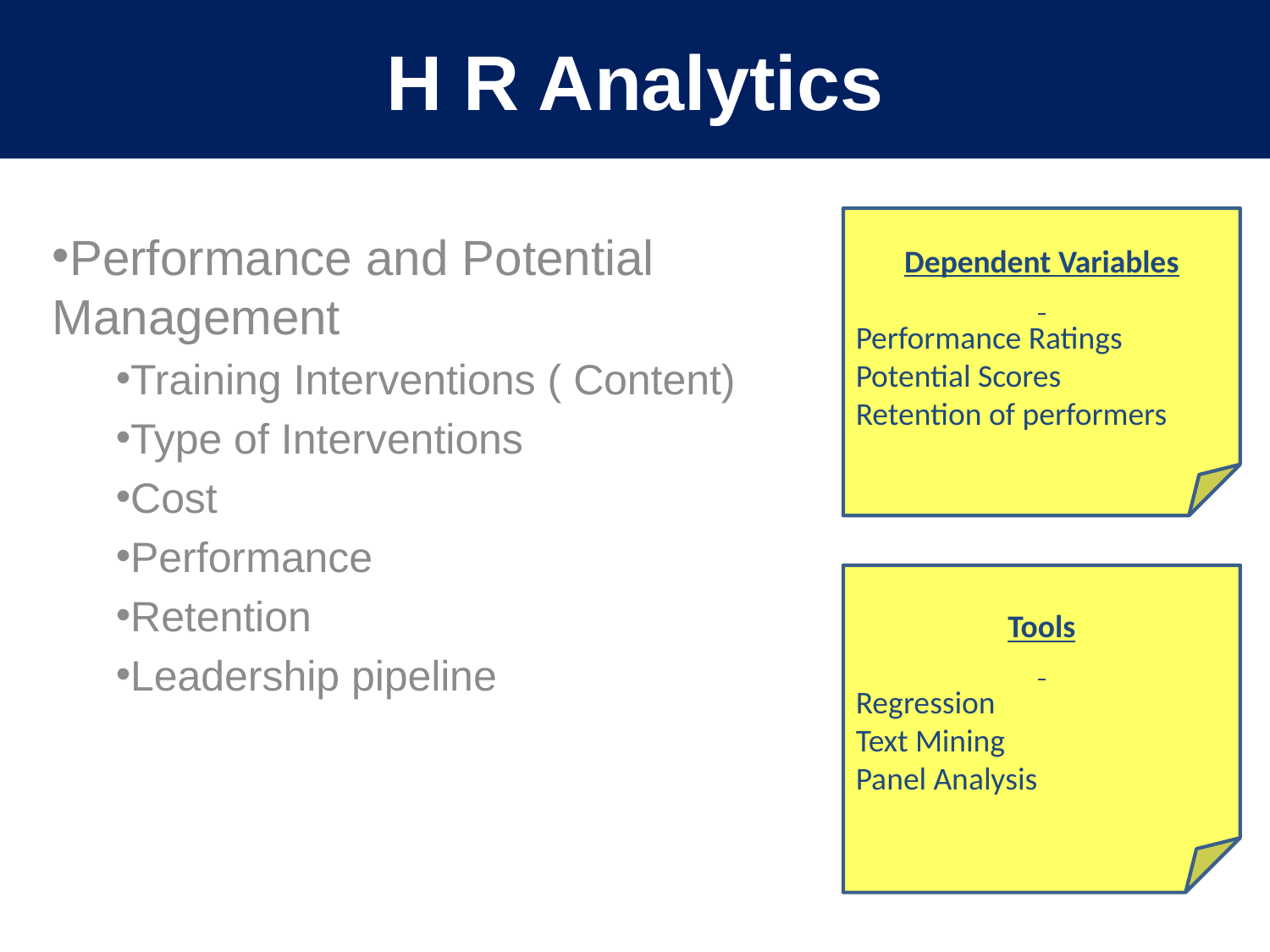

H R Analytics
Dependent Variables

Performance Ratings
Potential Scores
Retention of performers
Performance and Potential Management
Training Interventions ( Content)
Type of Interventions
Cost
Performance
Retention
Leadership pipeline

Tools

Regression
Text Mining
Panel Analysis